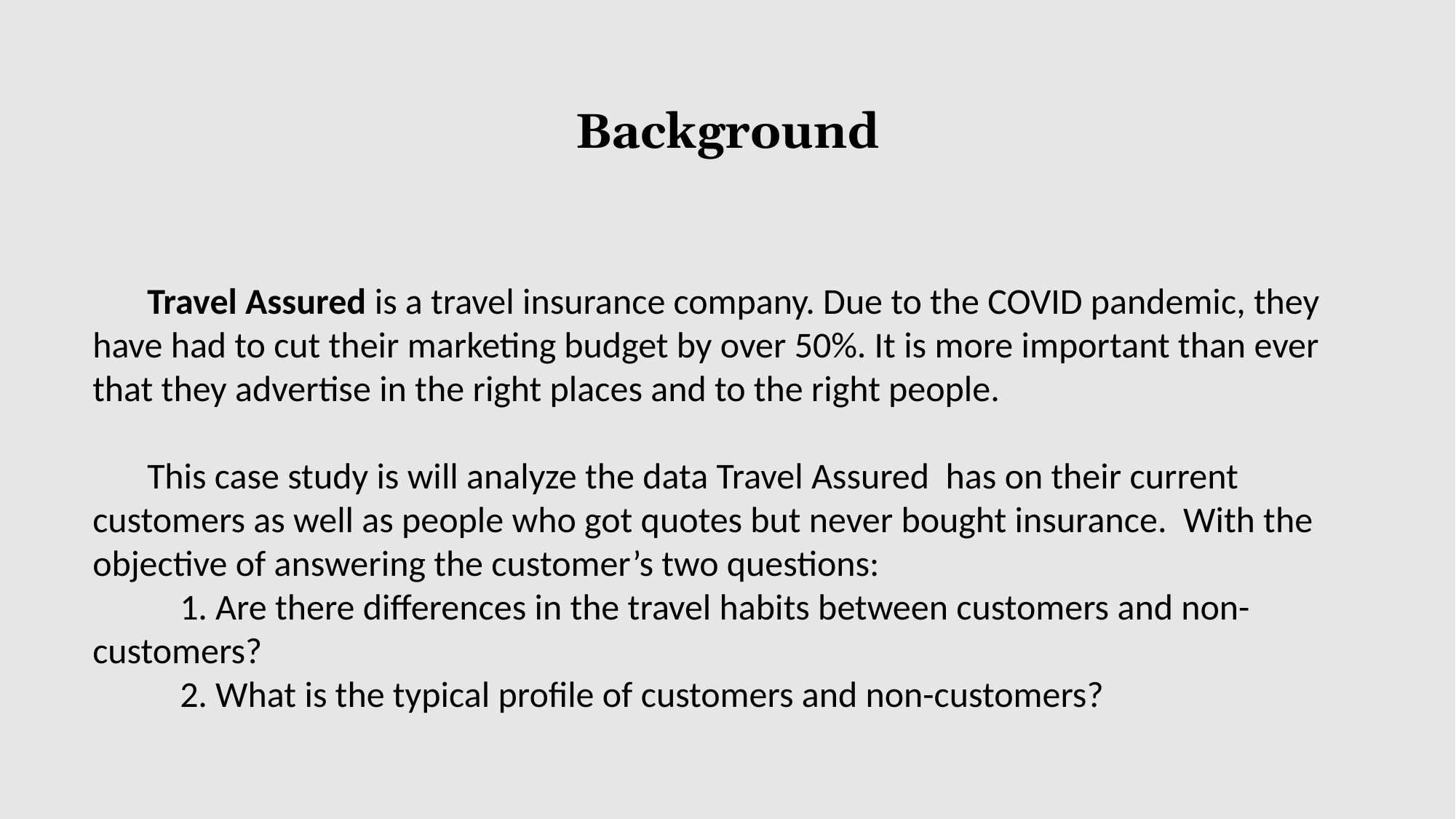

Background
Travel Assured is a travel insurance company. Due to the COVID pandemic, they have had to cut their marketing budget by over 50%. It is more important than ever that they advertise in the right places and to the right people.

This case study is will analyze the data Travel Assured  has on their current customers as well as people who got quotes but never bought insurance.  With the objective of answering the customer’s two questions:
    1. Are there differences in the travel habits between customers and non-customers?
    2. What is the typical profile of customers and non-customers?